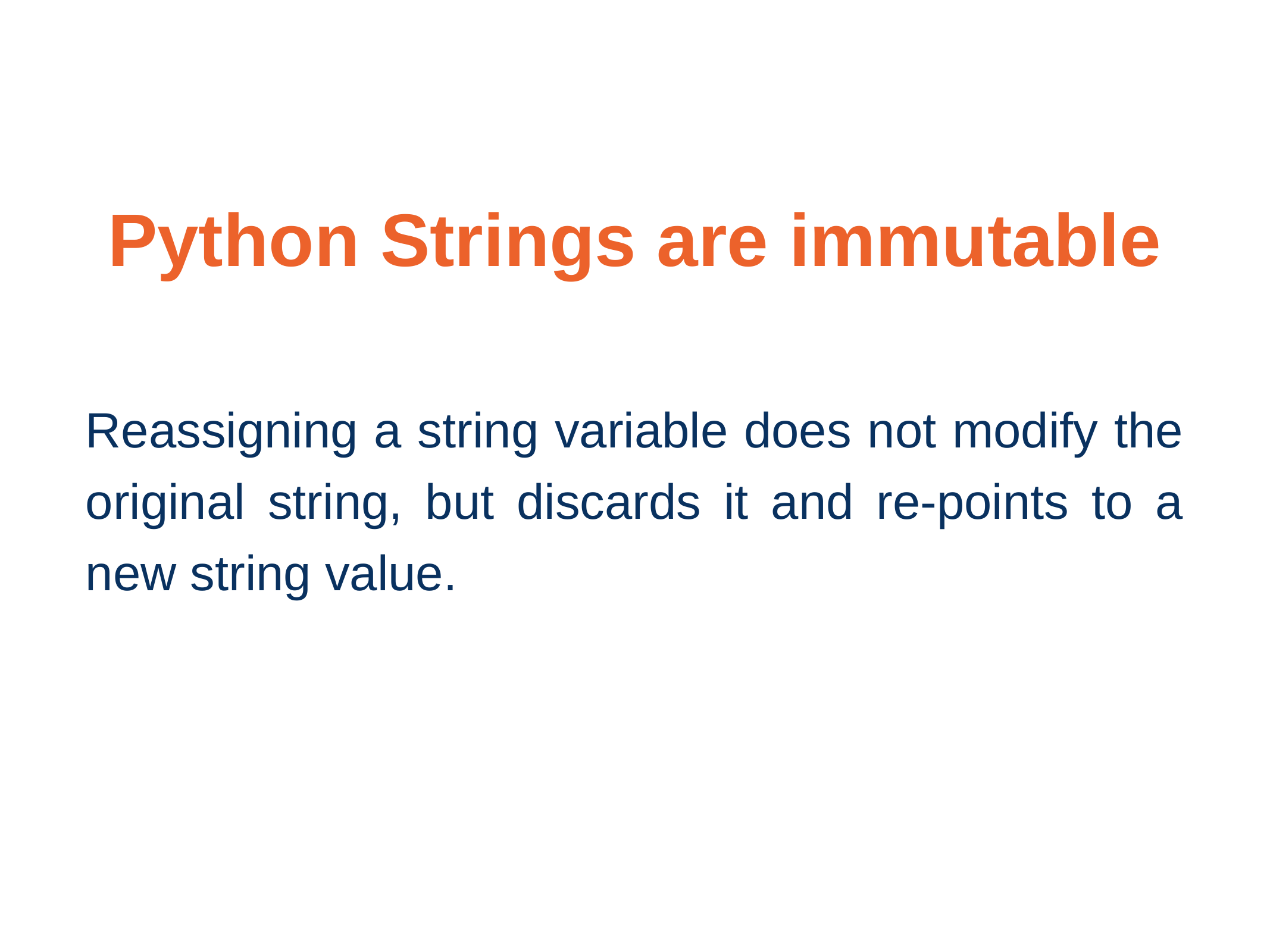

Python Strings are immutable
Reassigning a string variable does not modify the original string, but discards it and re-points to a new string value.